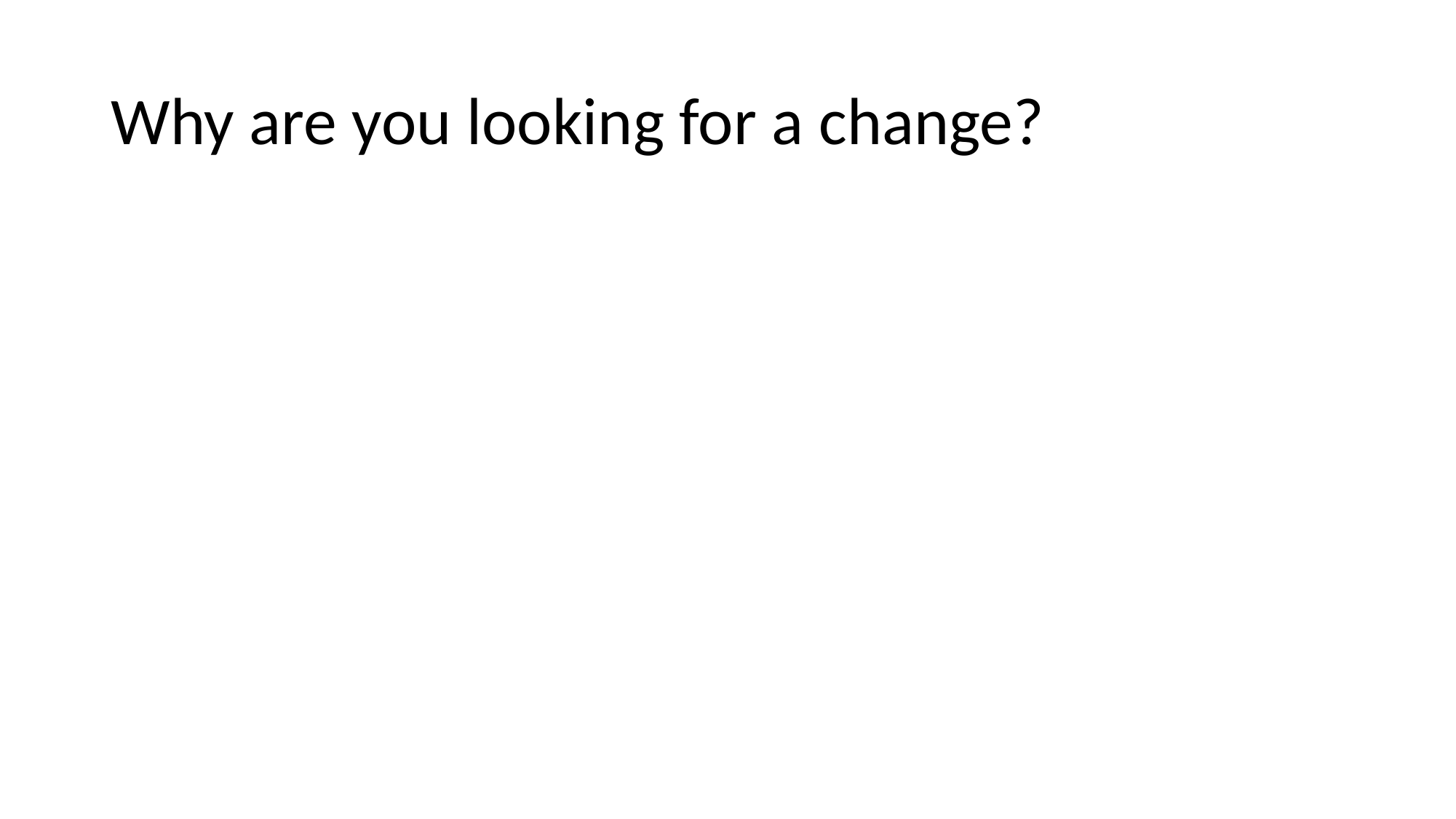

# Why are you looking for a change?